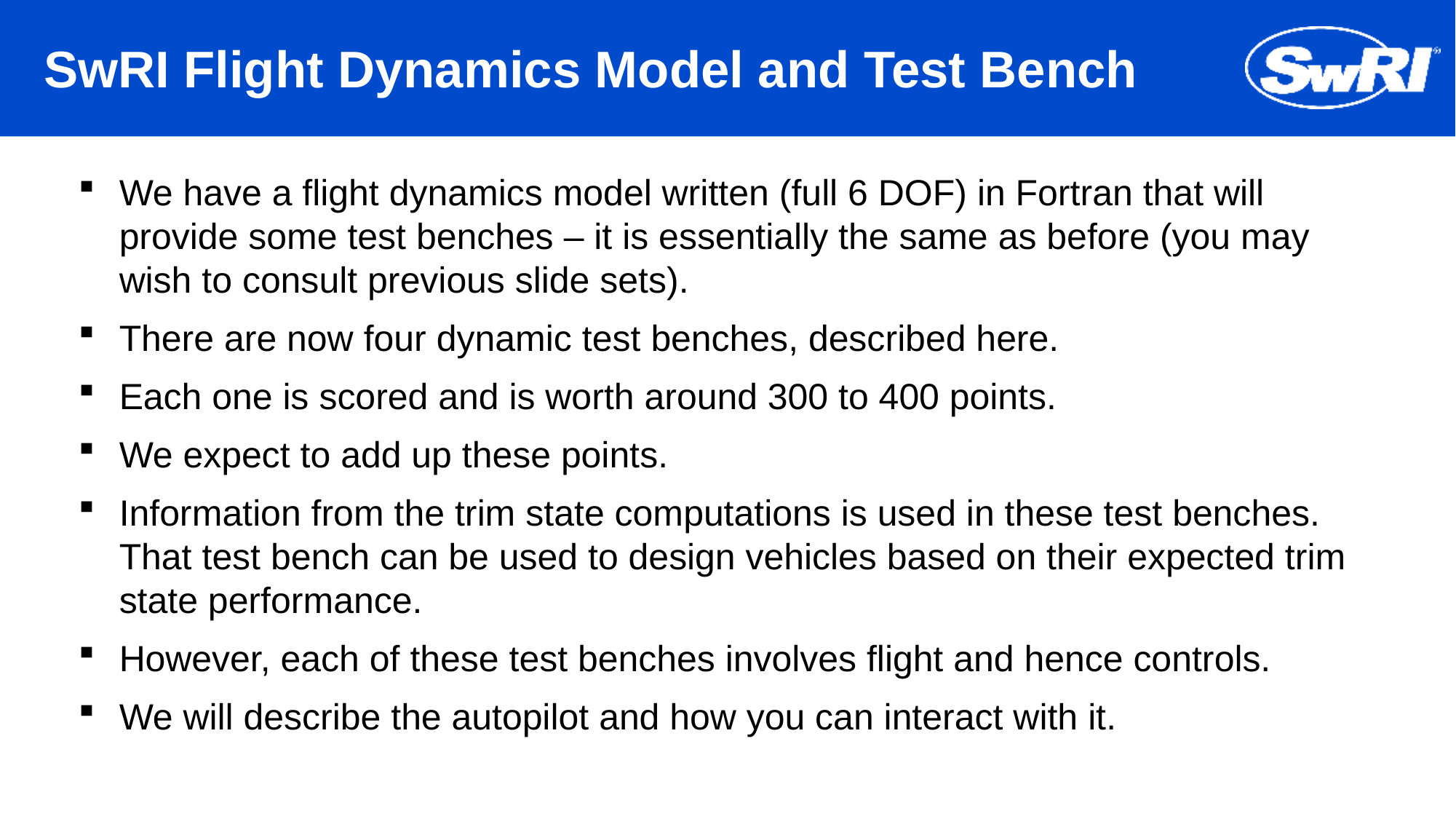

# SwRI Flight Dynamics Model and Test Bench
We have a flight dynamics model written (full 6 DOF) in Fortran that will provide some test benches – it is essentially the same as before (you may wish to consult previous slide sets).
There are now four dynamic test benches, described here.
Each one is scored and is worth around 300 to 400 points.
We expect to add up these points.
Information from the trim state computations is used in these test benches.  That test bench can be used to design vehicles based on their expected trim state performance.
However, each of these test benches involves flight and hence controls.
We will describe the autopilot and how you can interact with it.